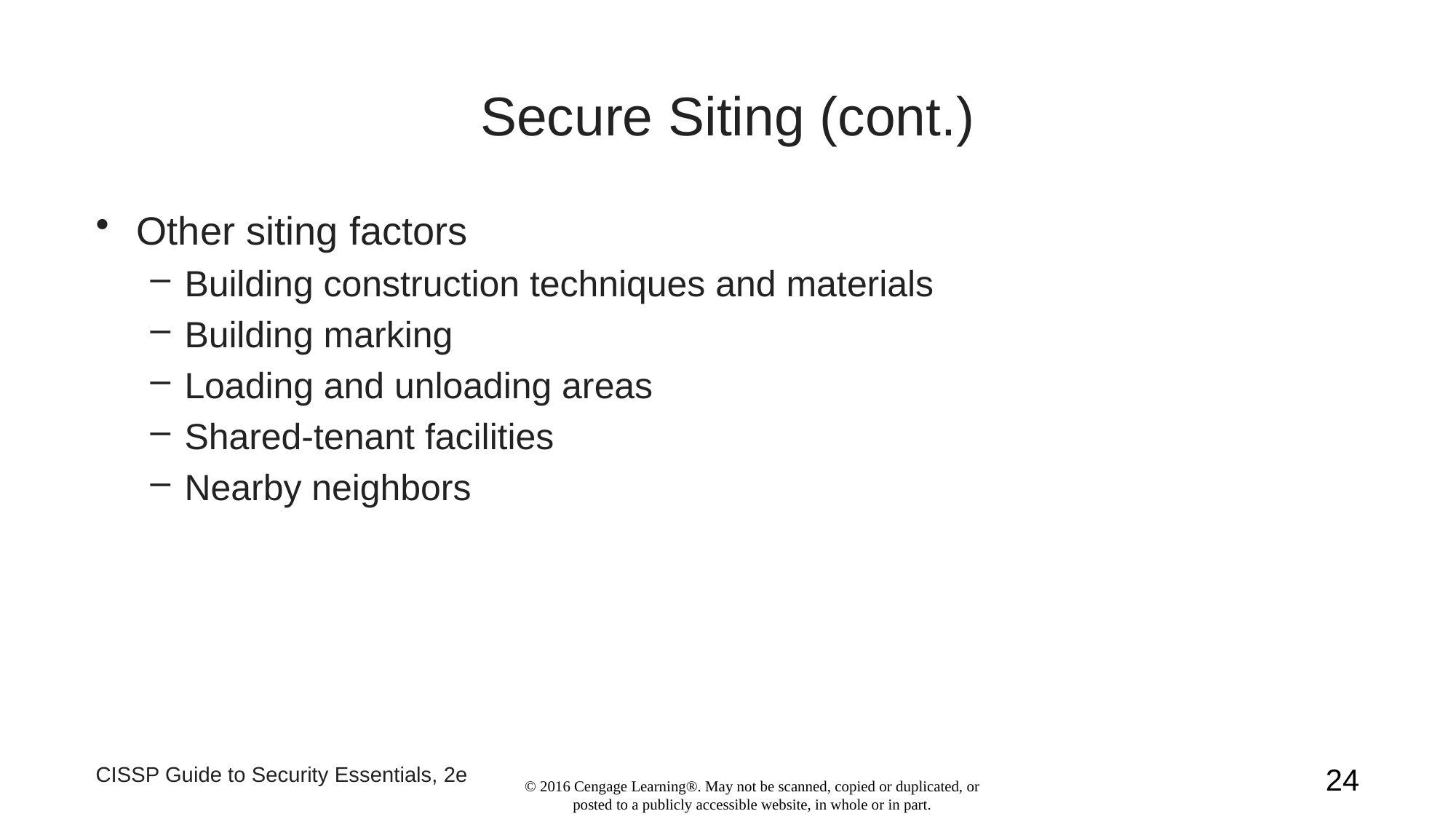

# Secure Siting (cont.)
Other siting factors
Building construction techniques and materials
Building marking
Loading and unloading areas
Shared-tenant facilities
Nearby neighbors
CISSP Guide to Security Essentials, 2e
24
© 2016 Cengage Learning®. May not be scanned, copied or duplicated, or posted to a publicly accessible website, in whole or in part.